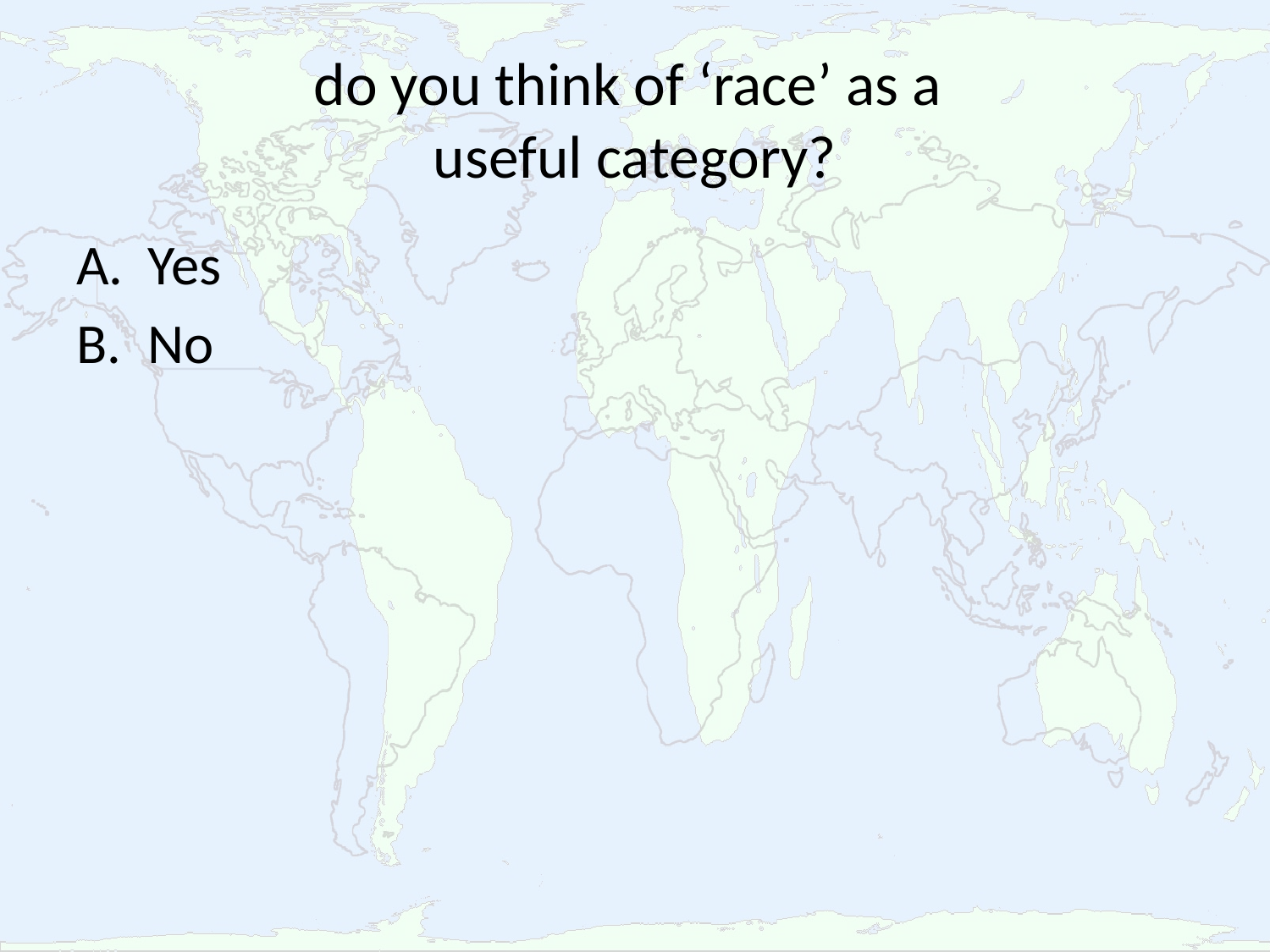

# do you think of ‘race’ as a useful category?
Yes
No